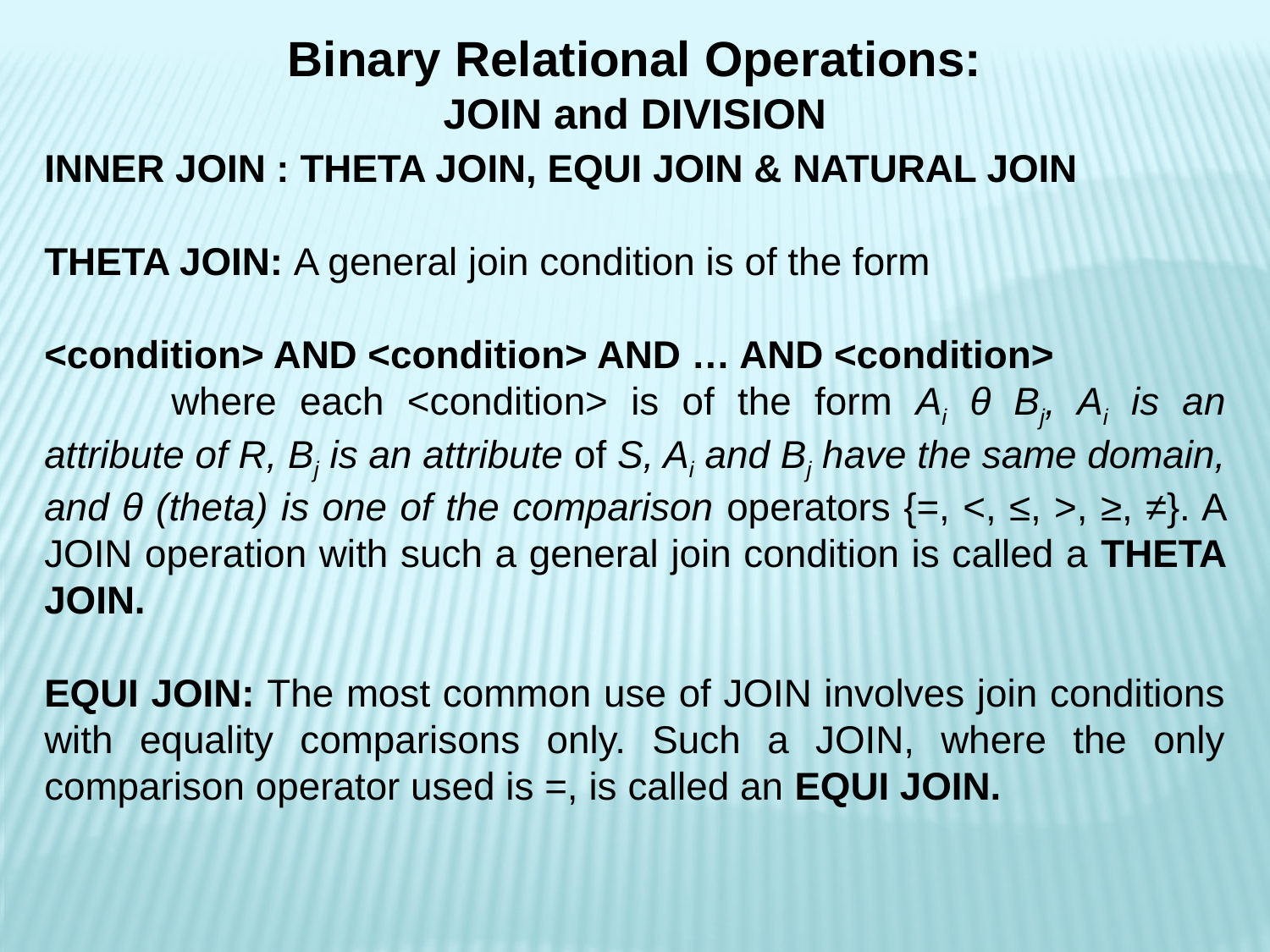

Binary Relational Operations:
JOIN and DIVISION

INNER JOIN : THETA JOIN, EQUI JOIN & NATURAL JOIN

THETA JOIN: A general join condition is of the form

<condition> AND <condition> AND … AND <condition>
	where each <condition> is of the form Ai θ Bj, Ai is an attribute of R, Bj is an attribute of S, Ai and Bj have the same domain, and θ (theta) is one of the comparison operators {=, <, ≤, >, ≥, ≠}. A JOIN operation with such a general join condition is called a THETA JOIN.

EQUI JOIN: The most common use of JOIN involves join conditions with equality comparisons only. Such a JOIN, where the only comparison operator used is =, is called an EQUI JOIN.